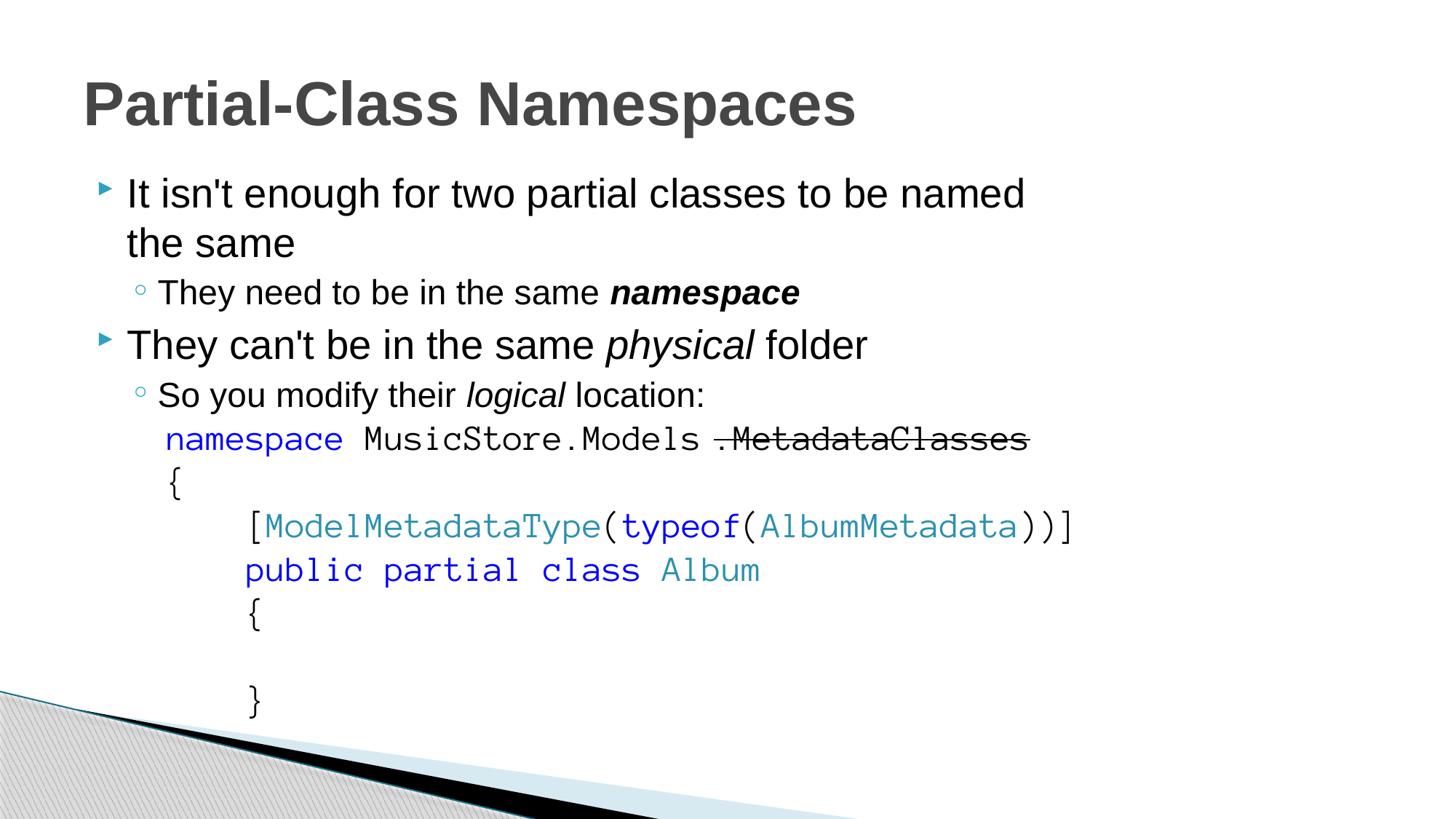

# Partial-Class Namespaces
It isn't enough for two partial classes to be named the same
They need to be in the same namespace
They can't be in the same physical folder
So you modify their logical location:
namespace MusicStore.Models
{
    [ModelMetadataType(typeof(AlbumMetadata))]
    public partial class Album
    {

    }
.MetadataClasses
.MetadataClasses